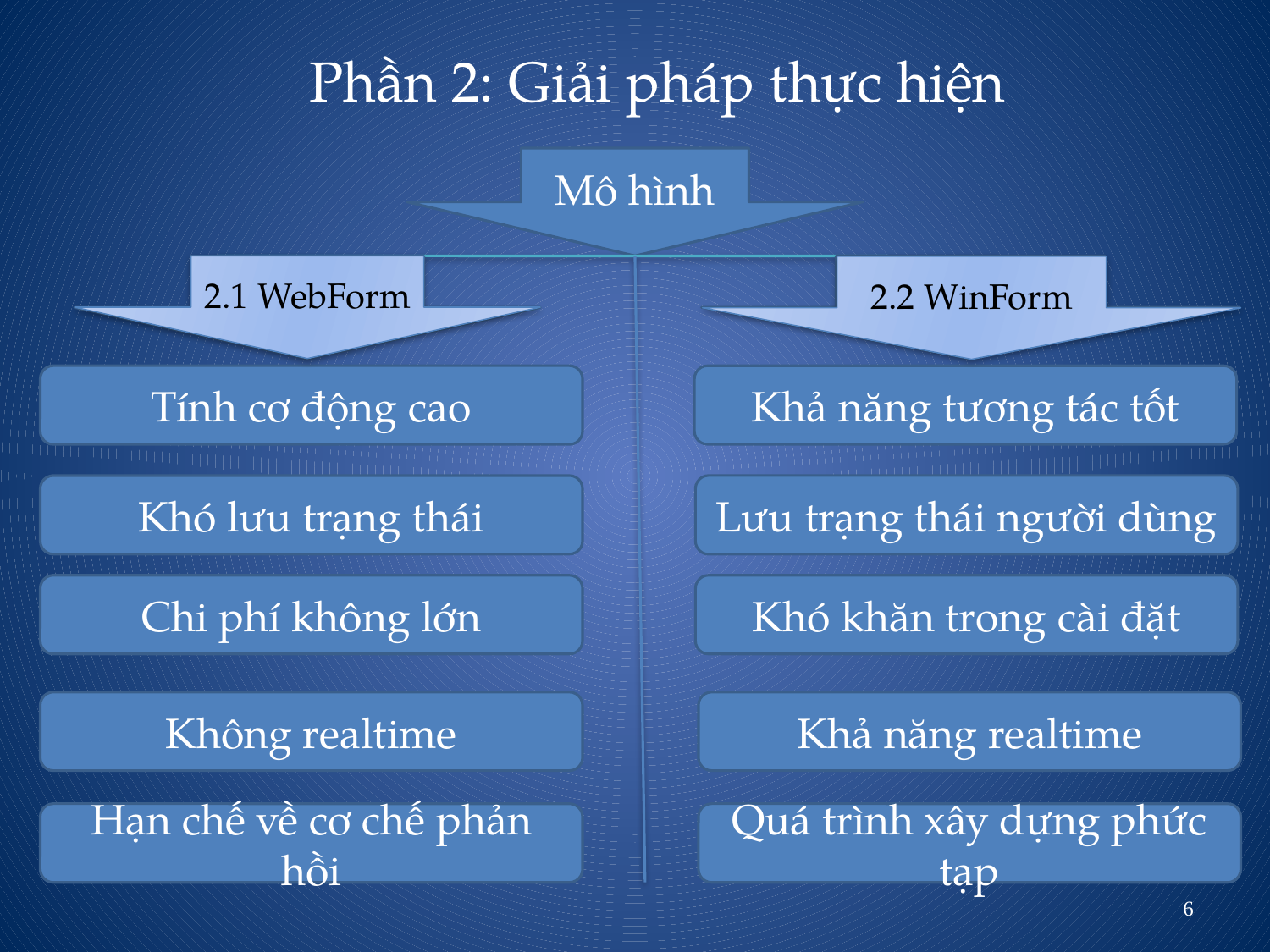

# Phần 2: Giải pháp thực hiện
Mô hình
2.1 WebForm
WinForm
WebForm
2.2 WinForm
Tính cơ động cao
Khả năng tương tác tốt
Lưu trạng thái người dùng
Khó lưu trạng thái
Chi phí không lớn
Khó khăn trong cài đặt
Không realtime
Khả năng realtime
Hạn chế về cơ chế phản hồi
Quá trình xây dựng phức tạp
6